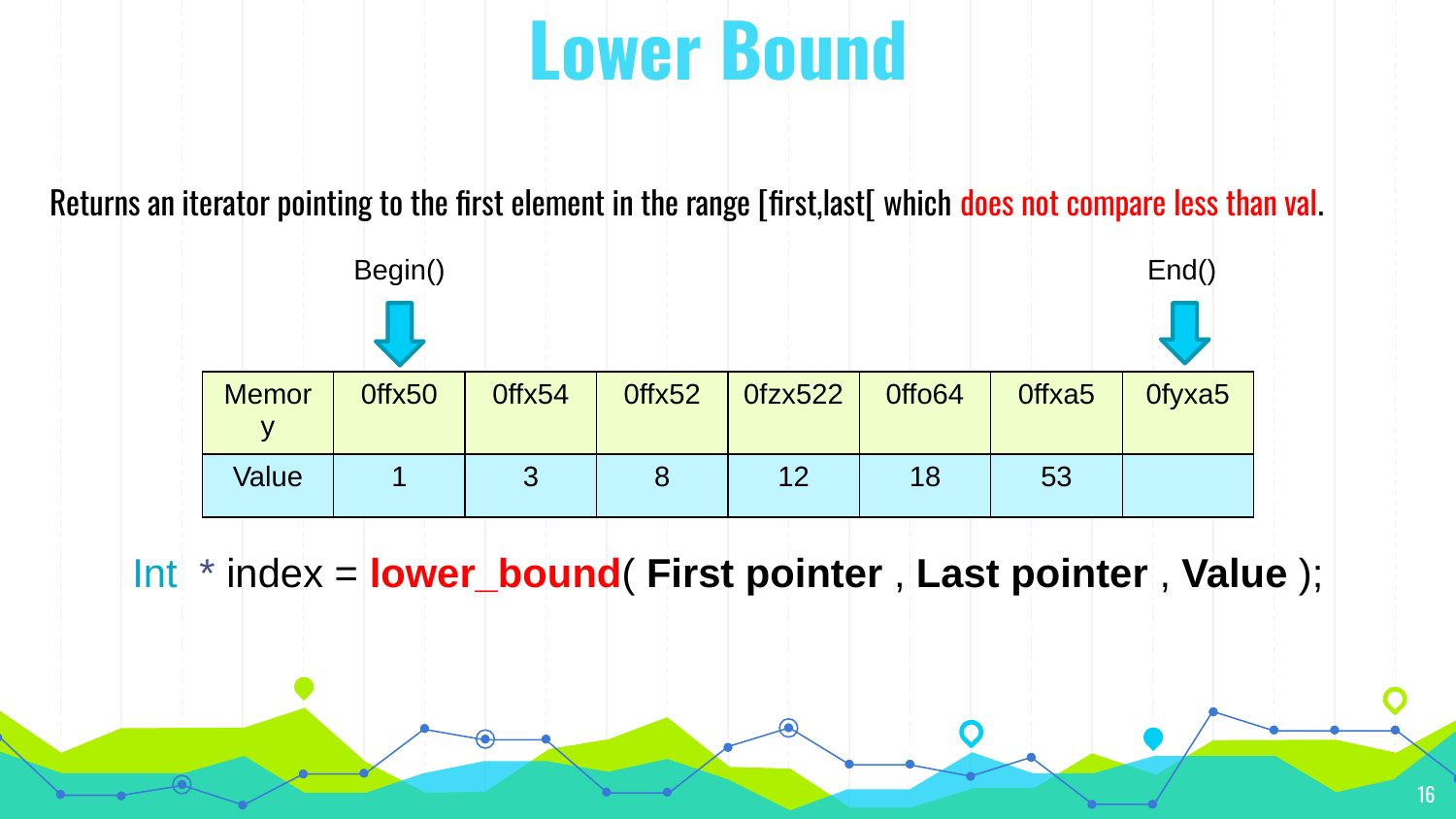

Lower Bound
Returns an iterator pointing to the first element in the range [first,last[ which does not compare less than val.
End()
Begin()

| Memory | 0ffx50 | 0ffx54 | 0ffx52 | 0fzx522 | 0ffo64 | 0ffxa5 | 0fyxa5 |
| --- | --- | --- | --- | --- | --- | --- | --- |
| Value | 1 | 3 | 8 | 12 | 18 | 53 |  |
Int  * index = lower_bound( First pointer , Last pointer , Value );
16